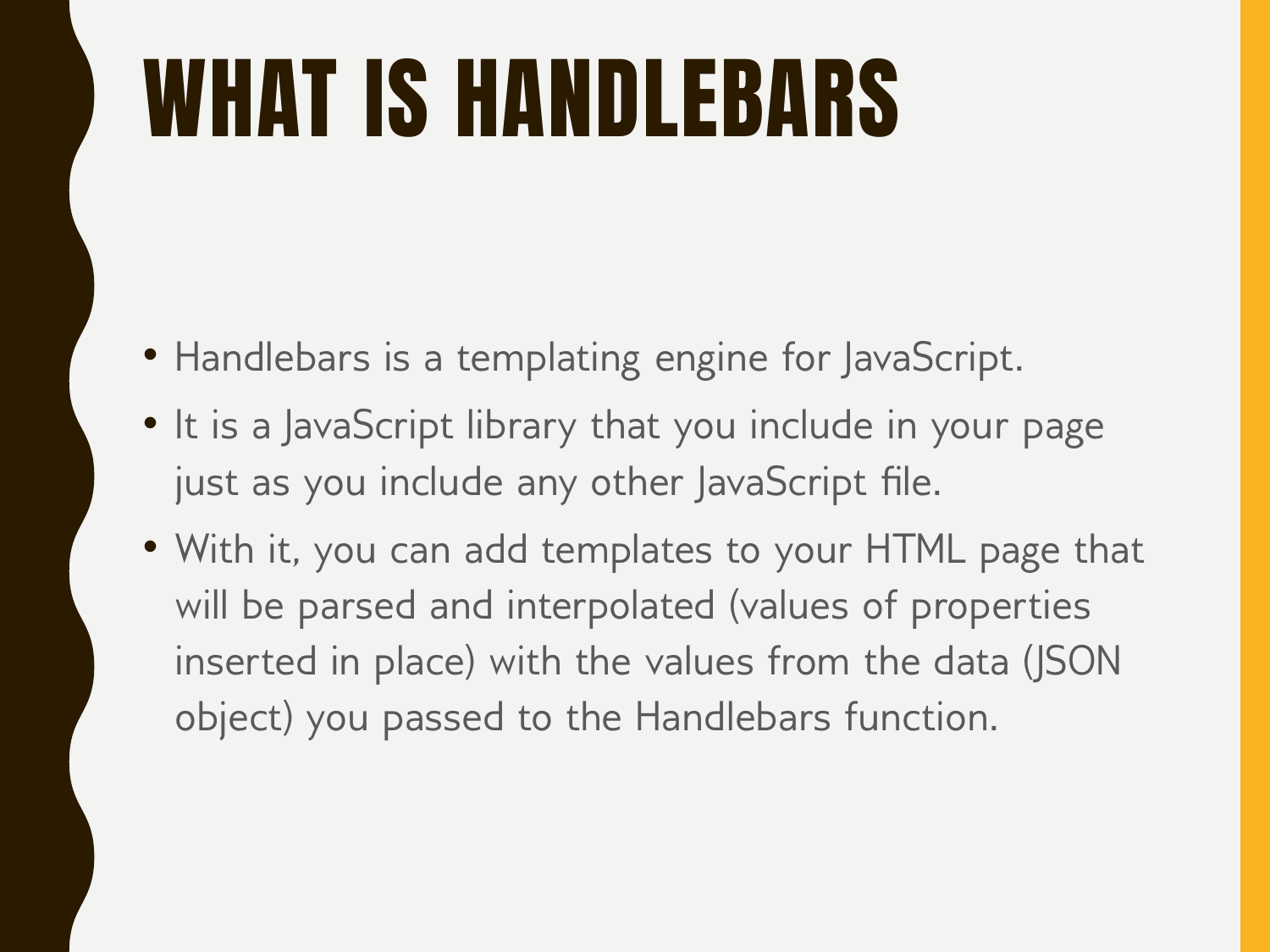

# What is handlebars
Handlebars is a templating engine for JavaScript.
It is a JavaScript library that you include in your page just as you include any other JavaScript file.
With it, you can add templates to your HTML page that will be parsed and interpolated (values of properties inserted in place) with the values from the data (JSON object) you passed to the Handlebars function.